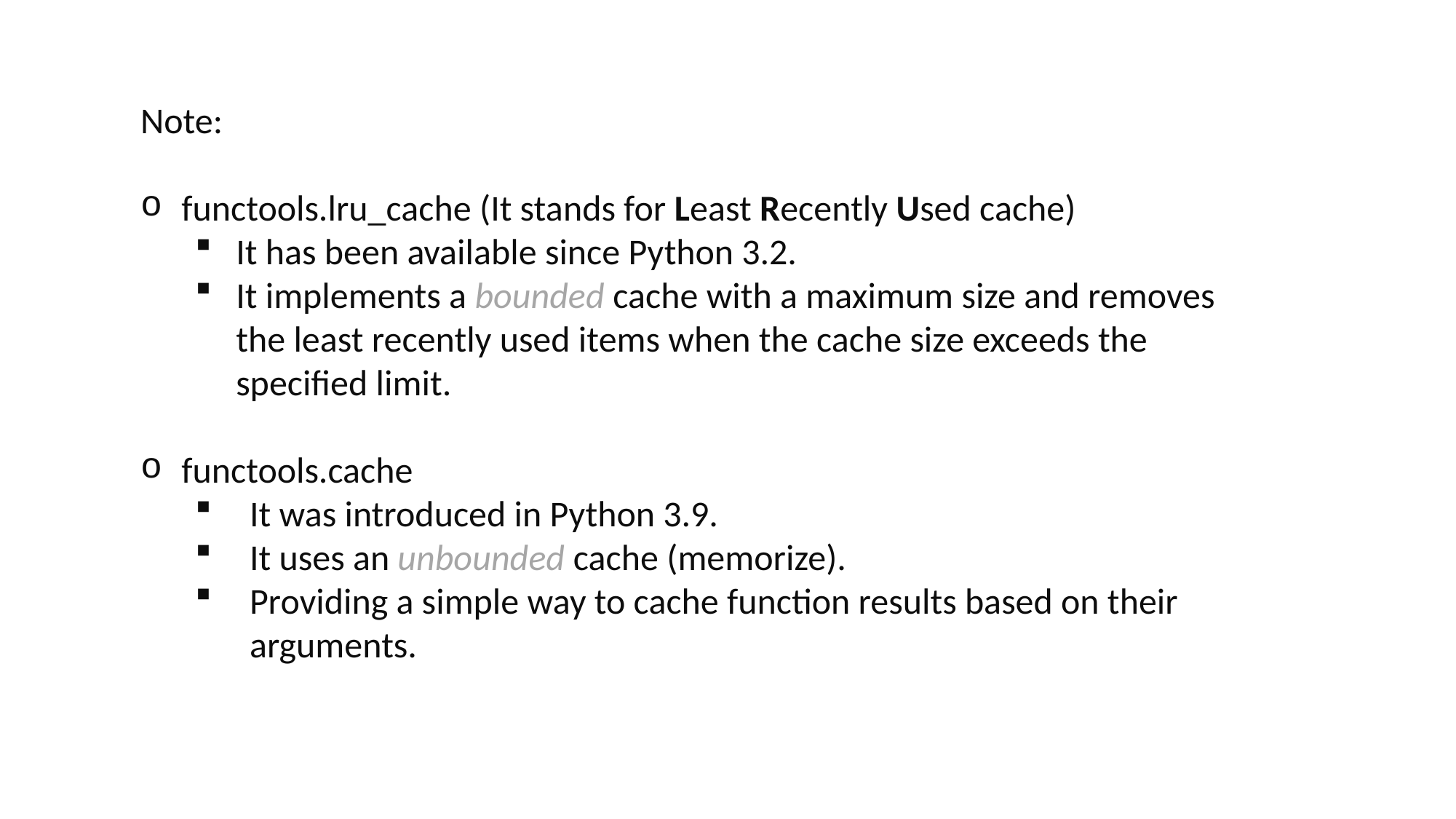

Note:

functools.lru_cache (It stands for Least Recently Used cache)
It has been available since Python 3.2.
It implements a bounded cache with a maximum size and removes the least recently used items when the cache size exceeds the specified limit.

functools.cache
It was introduced in Python 3.9.
It uses an unbounded cache (memorize).
Providing a simple way to cache function results based on their arguments.